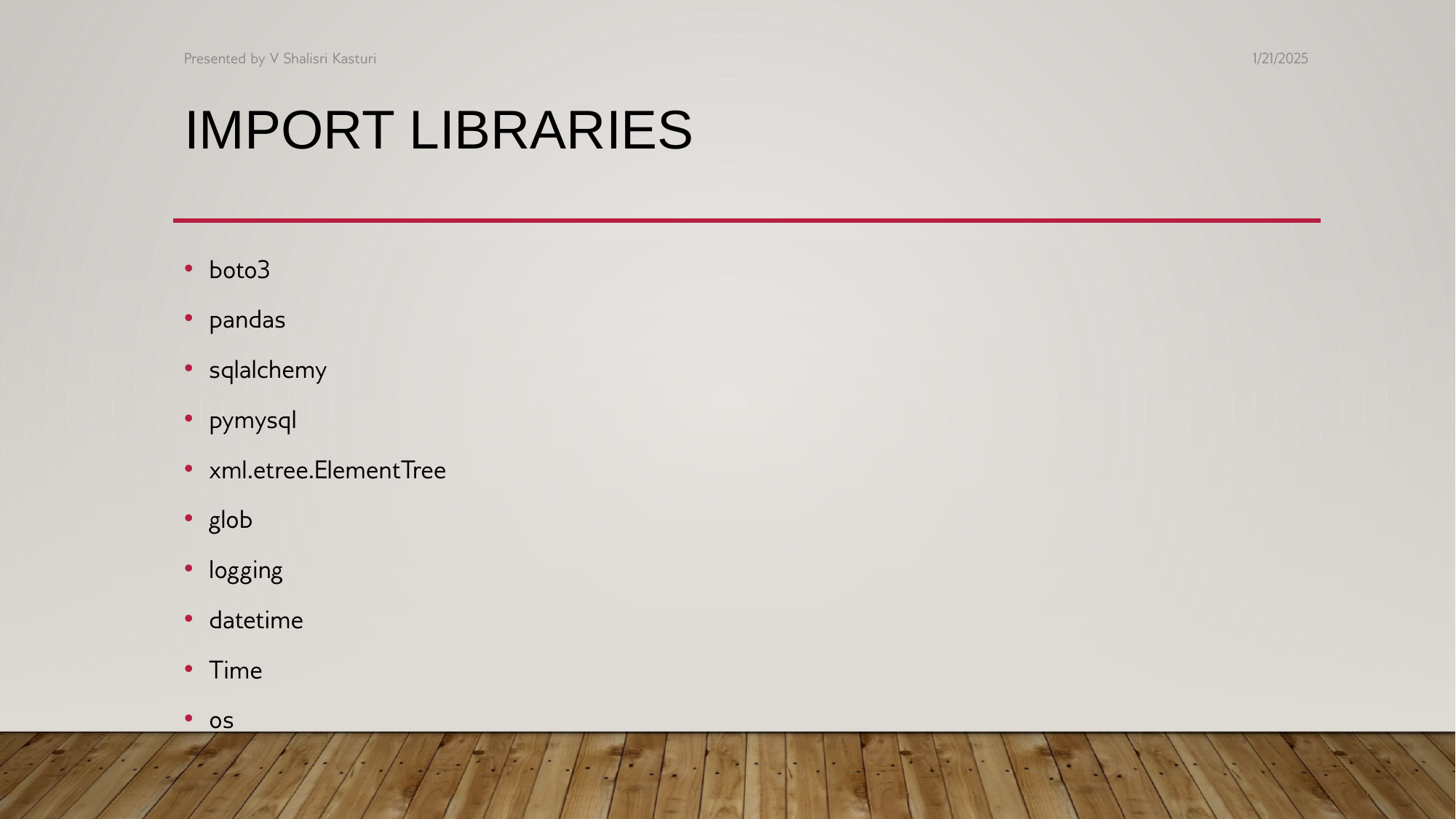

Presented by V Shalisri Kasturi
1/21/2025
# Import Libraries
boto3
pandas
sqlalchemy
pymysql
xml.etree.ElementTree
glob
logging
datetime
Time
os